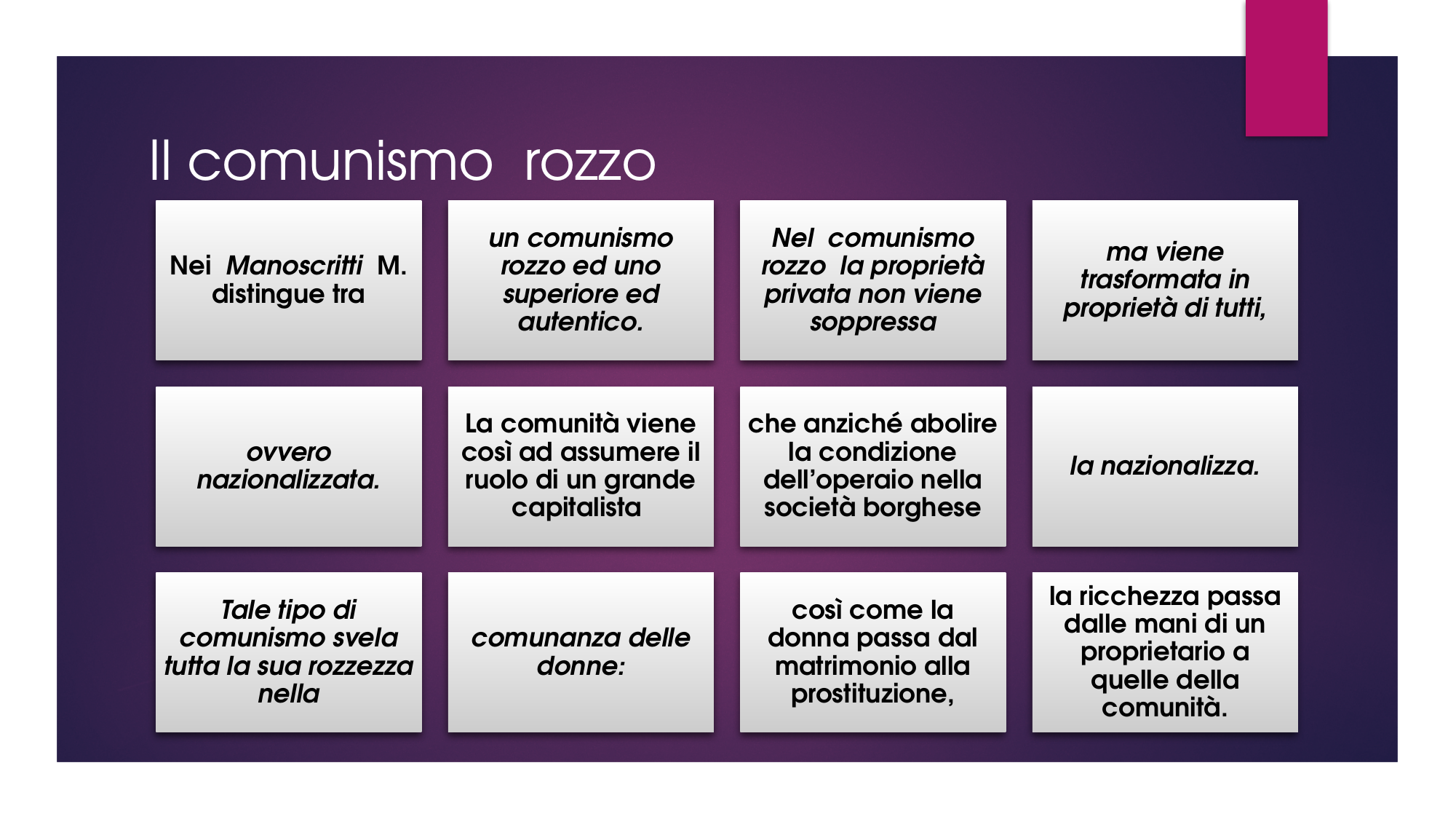

# Il comunismo  rozzo
Nei  Manoscritti  M. distingue tra
un comunismo rozzo ed uno superiore ed autentico.
Nel  comunismo rozzo  la proprietà privata non viene soppressa
ma viene trasformata in proprietà di tutti,
ovvero nazionalizzata.
La comunità viene così ad assumere il ruolo di un grande capitalista
che anziché abolire la condizione dell’operaio nella società borghese
la nazionalizza.
Tale tipo di comunismo svela tutta la sua rozzezza nella
comunanza delle donne:
così come la donna passa dal matrimonio alla prostituzione,
la ricchezza passa dalle mani di un proprietario a quelle della comunità.